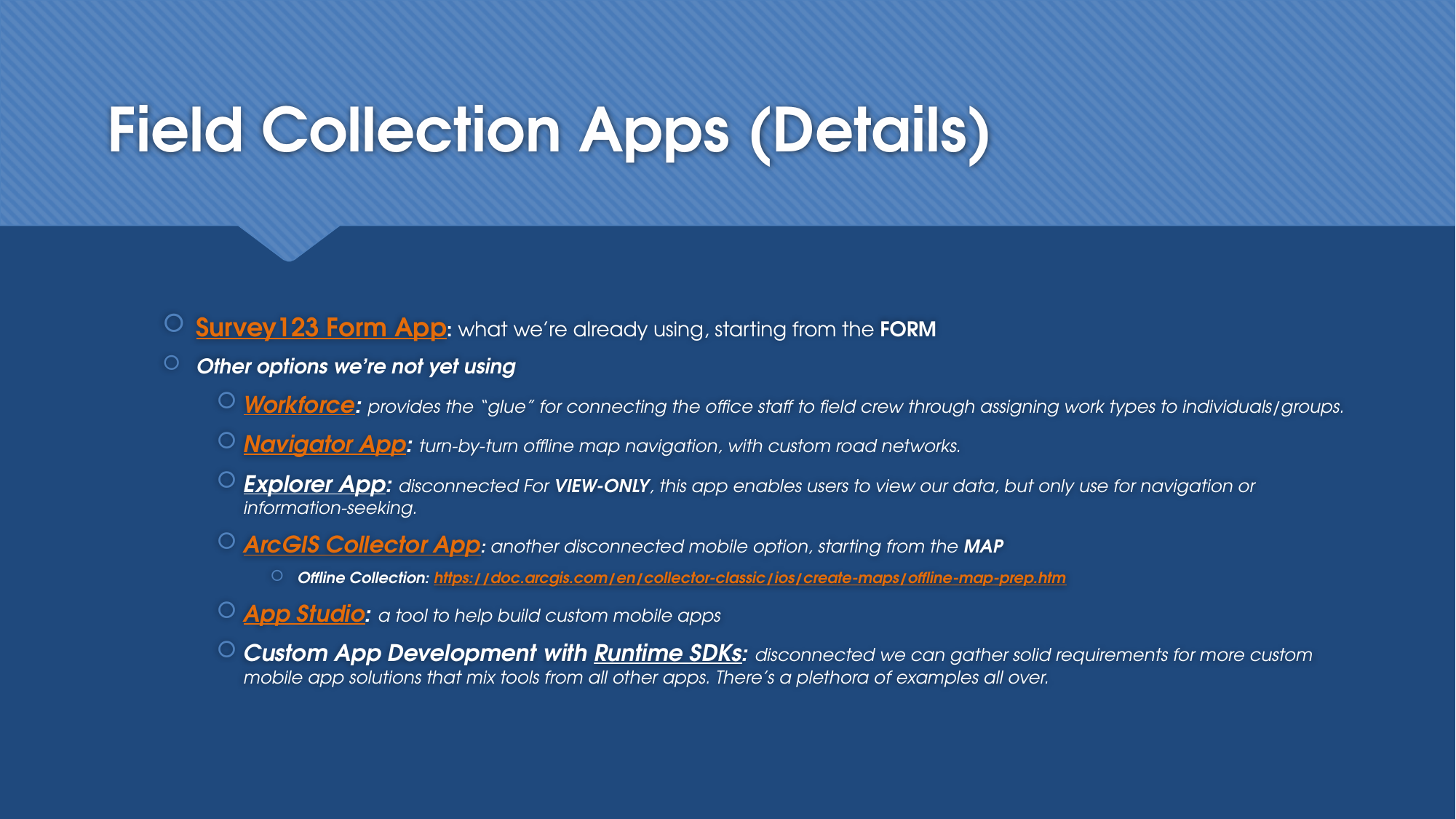

# Field Collection Apps (Details)

Survey123 Form App: what we’re already using, starting from the FORM
Other options we’re not yet using
Workforce: provides the “glue” for connecting the office staff to field crew through assigning work types to individuals/groups.
Navigator App: turn-by-turn offline map navigation, with custom road networks.
Explorer App: disconnected For VIEW-ONLY, this app enables users to view our data, but only use for navigation or information-seeking.
ArcGIS Collector App: another disconnected mobile option, starting from the MAP
Offline Collection: https://doc.arcgis.com/en/collector-classic/ios/create-maps/offline-map-prep.htm
App Studio: a tool to help build custom mobile apps
Custom App Development with Runtime SDKs: disconnected we can gather solid requirements for more custom mobile app solutions that mix tools from all other apps. There’s a plethora of examples all over.